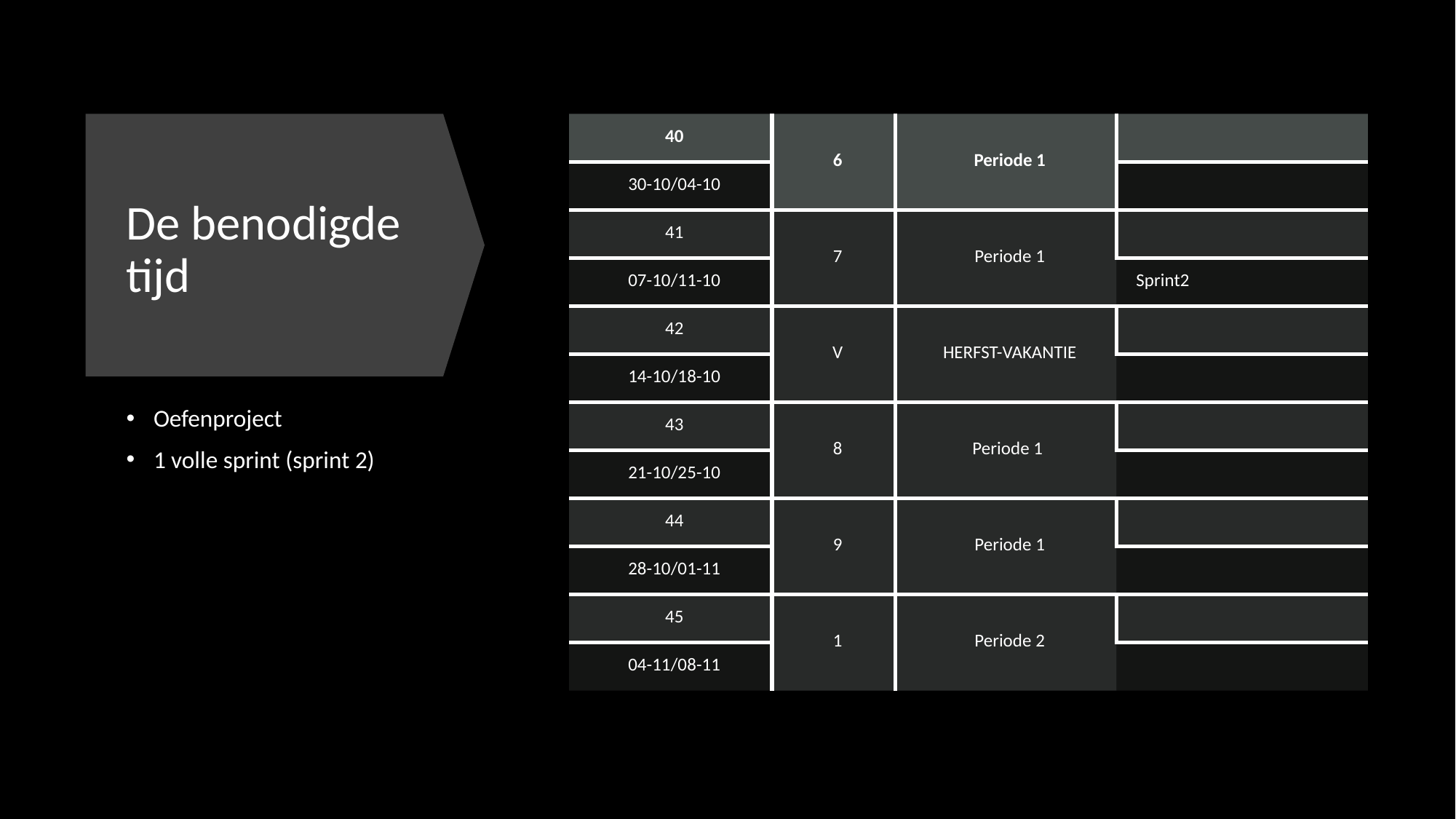

| 40 | 6 | Periode 1 |  |
| --- | --- | --- | --- |
| 30-10/04-10 |  |  |  |
| 41 | 7 | Periode 1 |  |
| 07-10/11-10 |  |  | Sprint2 |
| 42 | V | HERFST-VAKANTIE |  |
| 14-10/18-10 |  |  |  |
| 43 | 8 | Periode 1 |  |
| 21-10/25-10 |  |  |  |
| 44 | 9 | Periode 1 |  |
| 28-10/01-11 |  |  |  |
| 45 | 1 | Periode 2 |  |
| 04-11/08-11 |  |  |  |
# De benodigde tijd
Oefenproject
1 volle sprint (sprint 2)